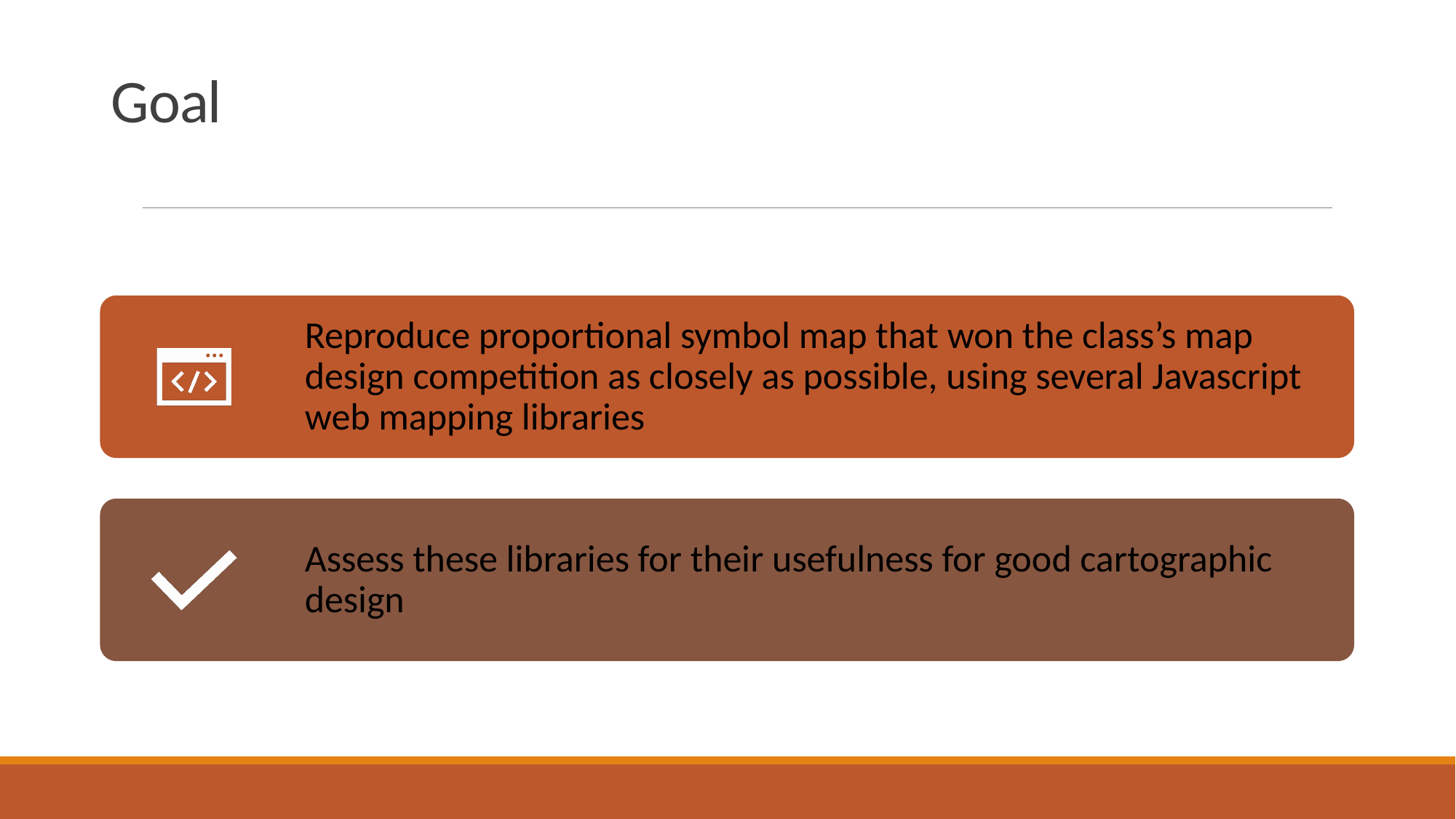

# Goal
Reproduce proportional symbol map that won the class’s map design competition as closely as possible, using several Javascript web mapping libraries
Assess these libraries for their usefulness for good cartographic design